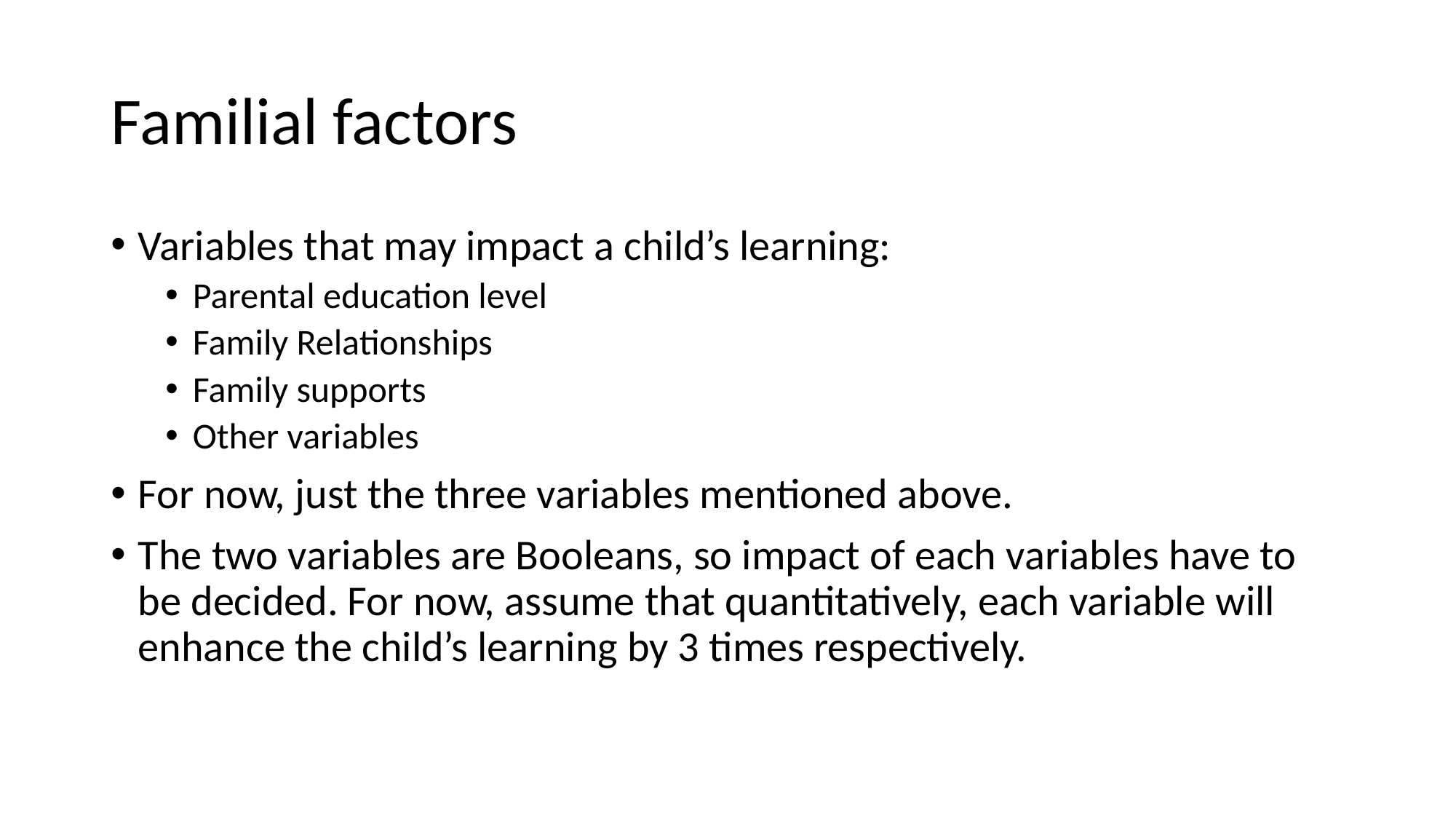

# Familial factors
Variables that may impact a child’s learning:
Parental education level
Family Relationships
Family supports
Other variables
For now, just the three variables mentioned above.
The two variables are Booleans, so impact of each variables have to be decided. For now, assume that quantitatively, each variable will enhance the child’s learning by 3 times respectively.